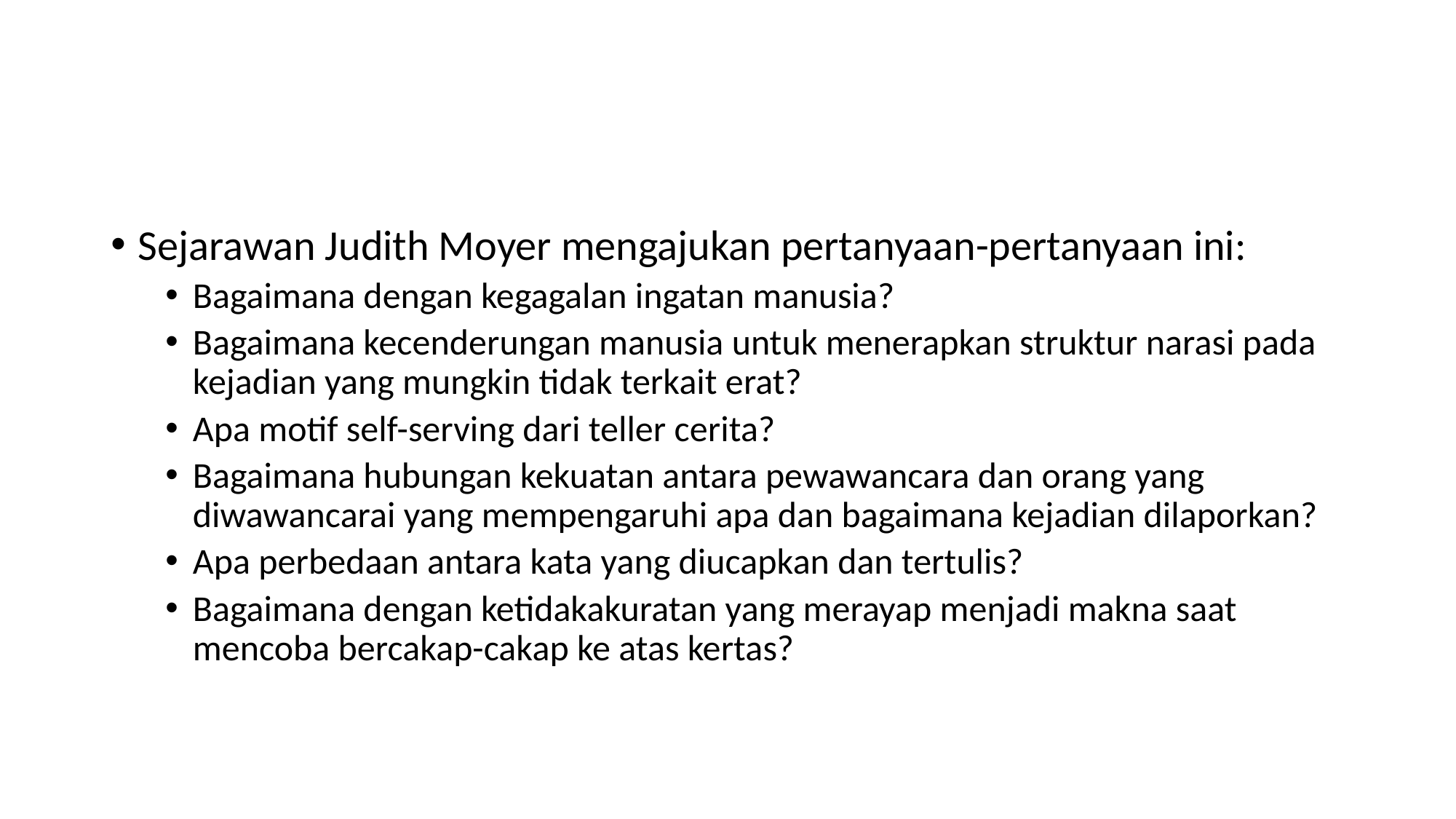

#
Sejarawan Judith Moyer mengajukan pertanyaan-pertanyaan ini:
Bagaimana dengan kegagalan ingatan manusia?
Bagaimana kecenderungan manusia untuk menerapkan struktur narasi pada kejadian yang mungkin tidak terkait erat?
Apa motif self-serving dari teller cerita?
Bagaimana hubungan kekuatan antara pewawancara dan orang yang diwawancarai yang mempengaruhi apa dan bagaimana kejadian dilaporkan?
Apa perbedaan antara kata yang diucapkan dan tertulis?
Bagaimana dengan ketidakakuratan yang merayap menjadi makna saat mencoba bercakap-cakap ke atas kertas?